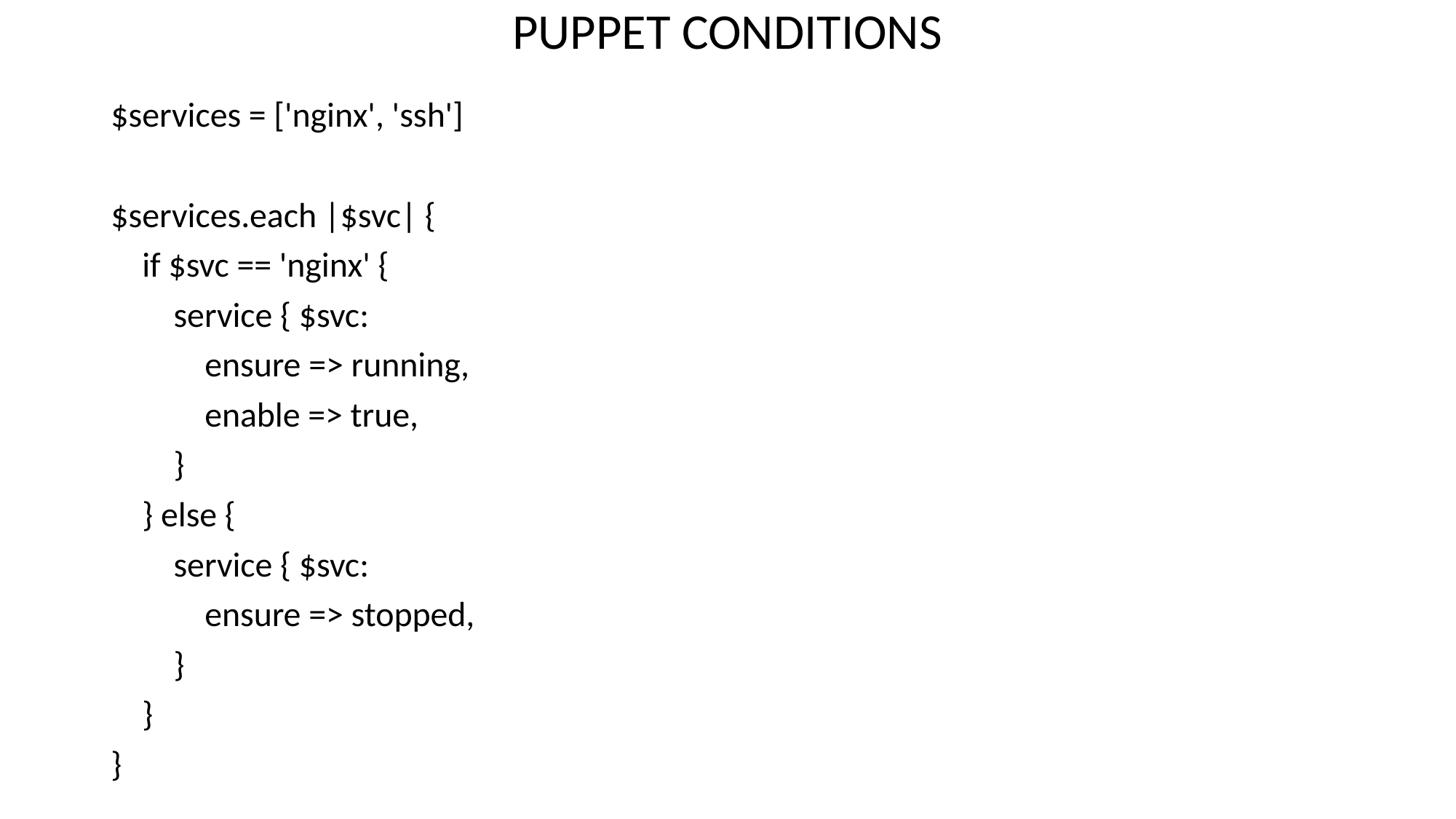

# PUPPET CONDITIONS
$services = ['nginx', 'ssh']

$services.each |$svc| {
    if $svc == 'nginx' {
        service { $svc:
            ensure => running,
            enable => true,
        }
    } else {
        service { $svc:
            ensure => stopped,
        }
    }
}